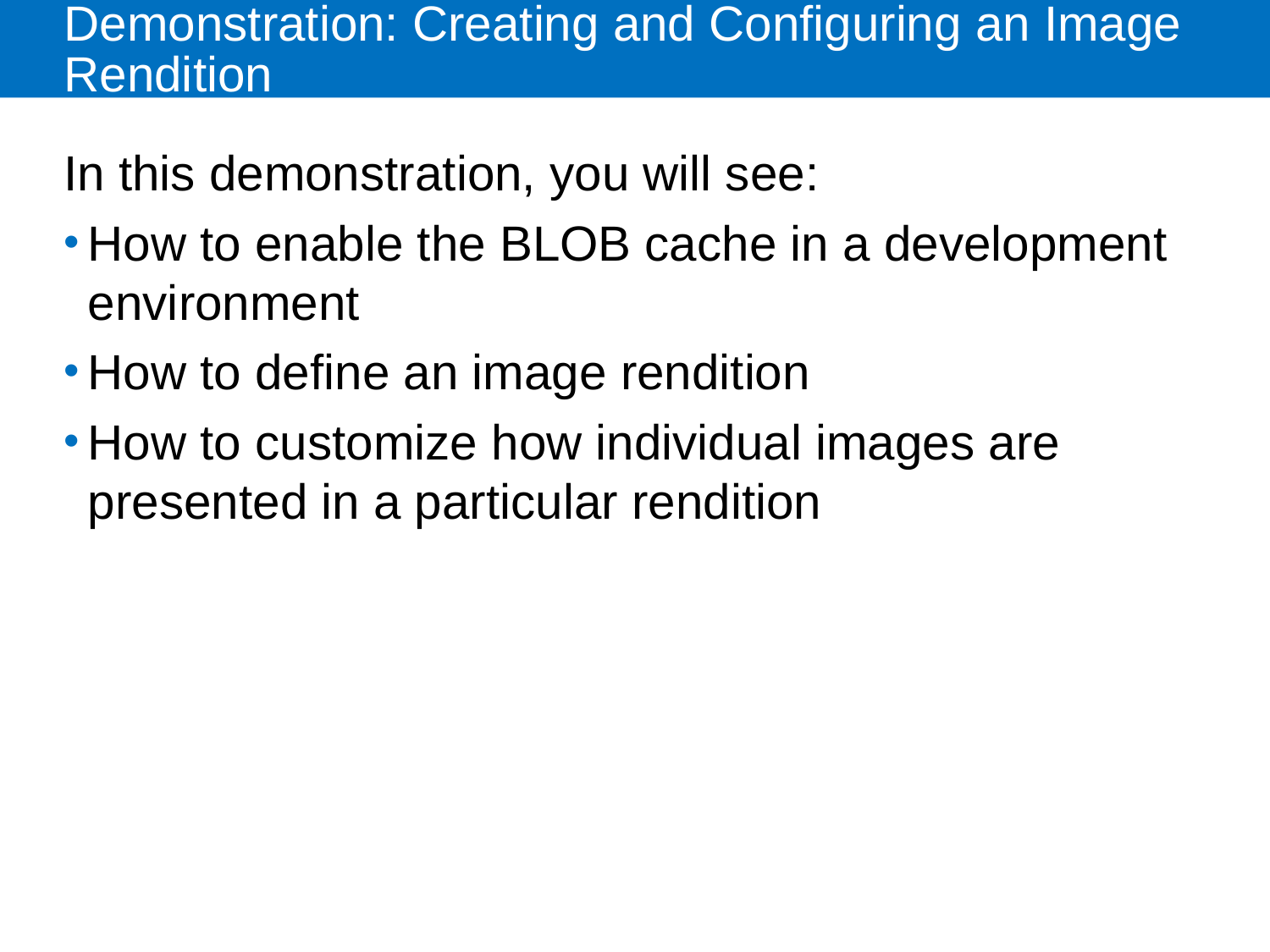

# Demonstration: Creating and Configuring an Image Rendition
In this demonstration, you will see:
How to enable the BLOB cache in a development environment
How to define an image rendition
How to customize how individual images are presented in a particular rendition